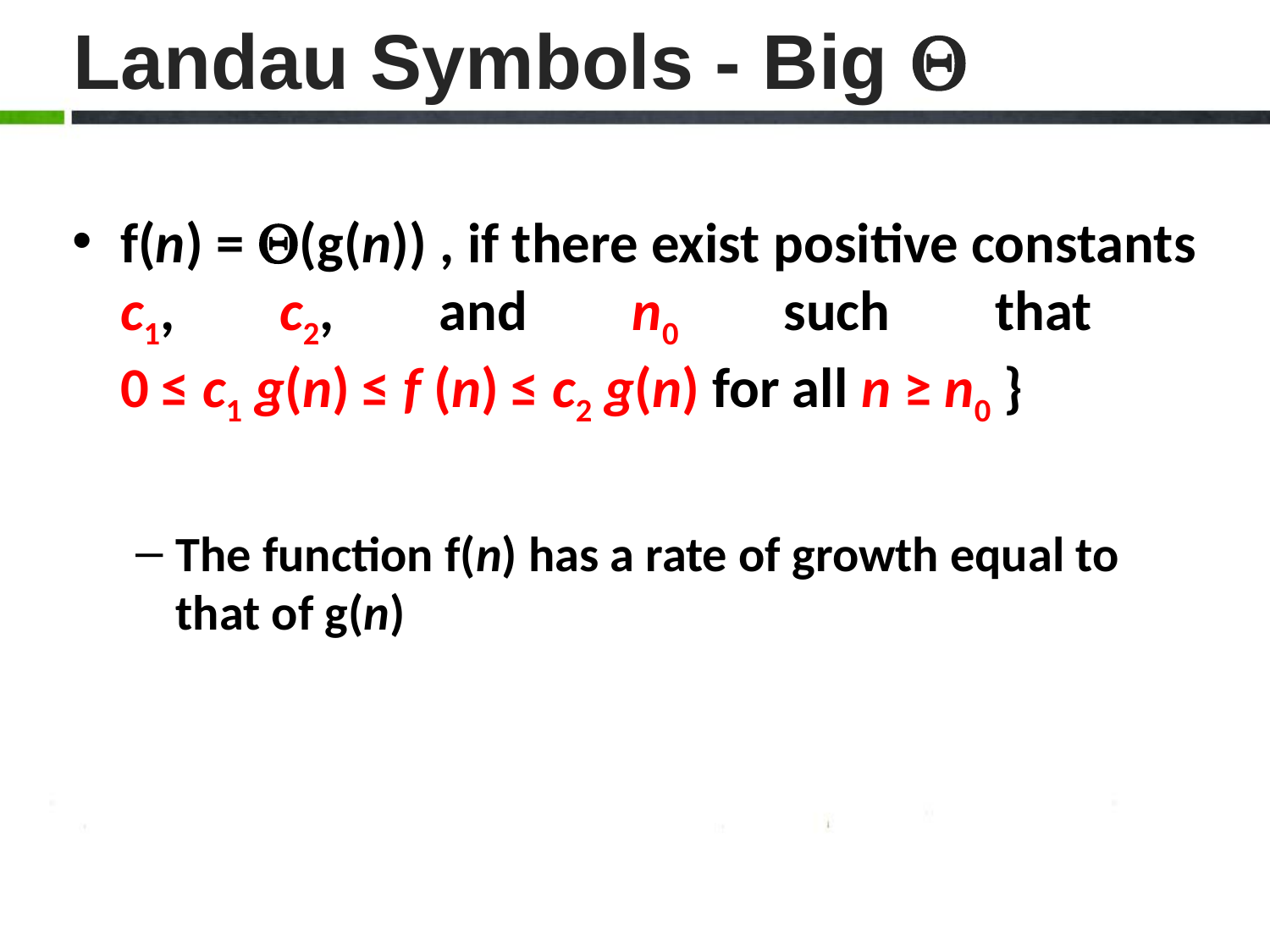

# Landau Symbols - Big Θ
f(n) = Θ(g(n)) , if there exist positive constants c1, c2, and n0 such that
0 ≤ c1 g(n) ≤ f (n) ≤ c2 g(n) for all n ≥ n0 }

The function f(n) has a rate of growth equal to that of g(n)